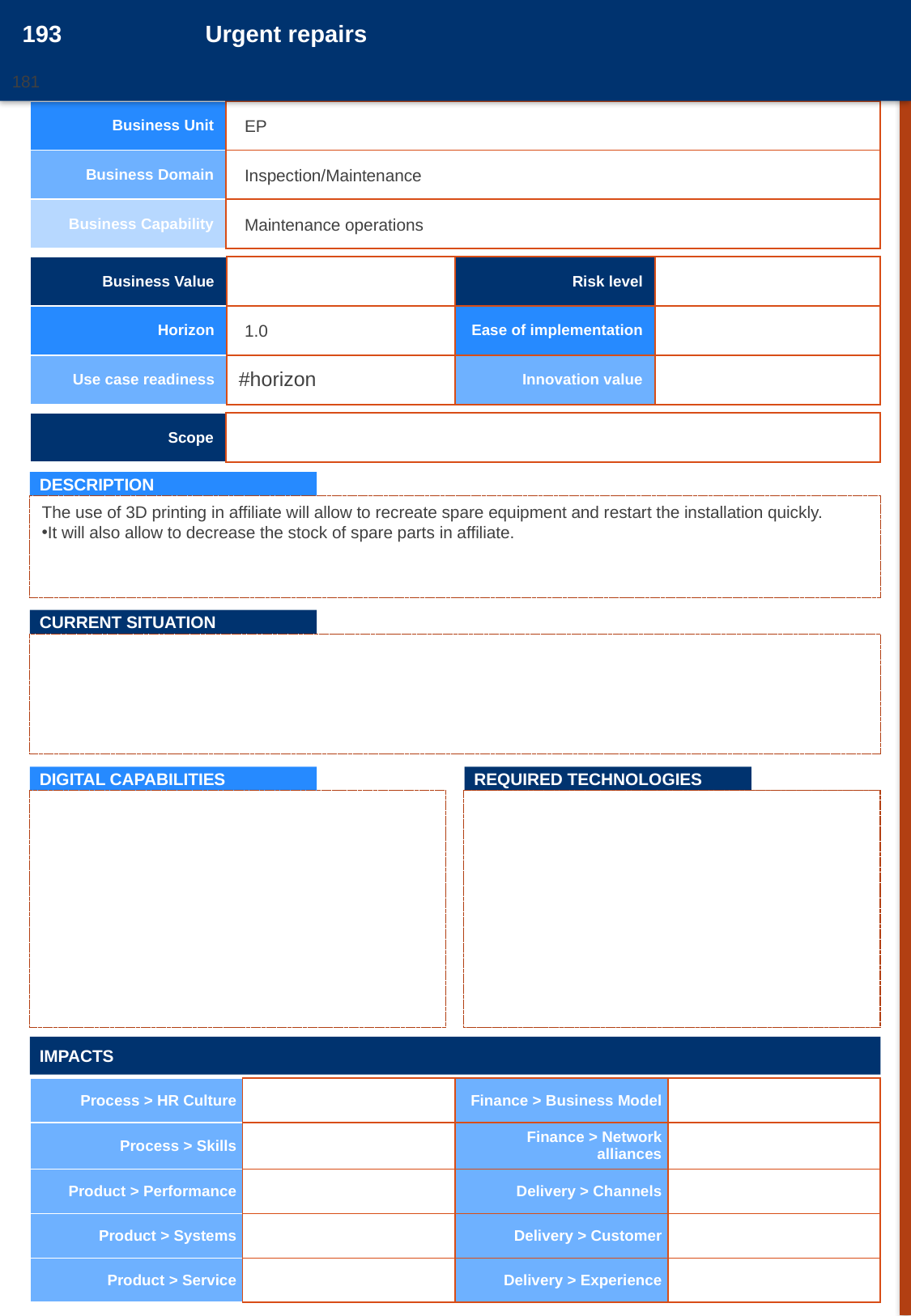

193
Urgent repairs
181
20161050

| Business Unit |  |
| --- | --- |
| Business Domain |  |
| Business Capability |  |
EP
Inspection/Maintenance
Maintenance operations
| Business Value |  | Risk level |  |
| --- | --- | --- | --- |
| Horizon |  | Ease of implementation |  |
| Use case readiness | #horizon | Innovation value |  |

1.0

| Scope |  |
| --- | --- |

DESCRIPTION
The use of 3D printing in affiliate will allow to recreate spare equipment and restart the installation quickly.
It will also allow to decrease the stock of spare parts in affiliate.
CURRENT SITUATION

DIGITAL CAPABILITIES
REQUIRED TECHNOLOGIES

IMPACTS

| Process > HR Culture |  | Finance > Business Model |  |
| --- | --- | --- | --- |
| Process > Skills |  | Finance > Network alliances |  |
| Product > Performance |  | Delivery > Channels |  |
| Product > Systems |  | Delivery > Customer |  |
| Product > Service |  | Delivery > Experience |  |